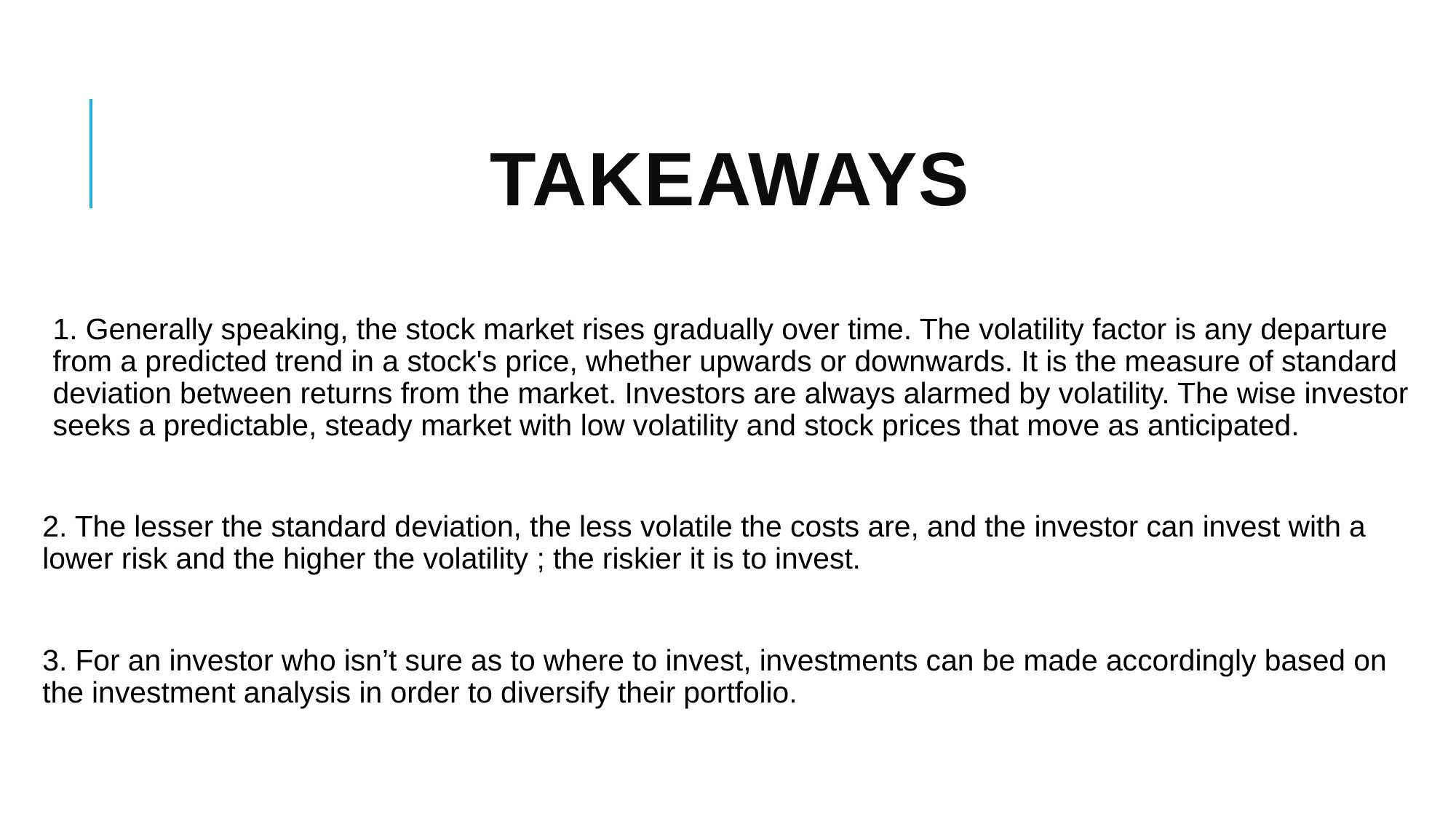

# Takeaways
1. Generally speaking, the stock market rises gradually over time. The volatility factor is any departure from a predicted trend in a stock's price, whether upwards or downwards. It is the measure of standard deviation between returns from the market. Investors are always alarmed by volatility. The wise investor seeks a predictable, steady market with low volatility and stock prices that move as anticipated.

2. The lesser the standard deviation, the less volatile the costs are, and the investor can invest with a lower risk and the higher the volatility ; the riskier it is to invest.

3. For an investor who isn’t sure as to where to invest, investments can be made accordingly based on the investment analysis in order to diversify their portfolio.